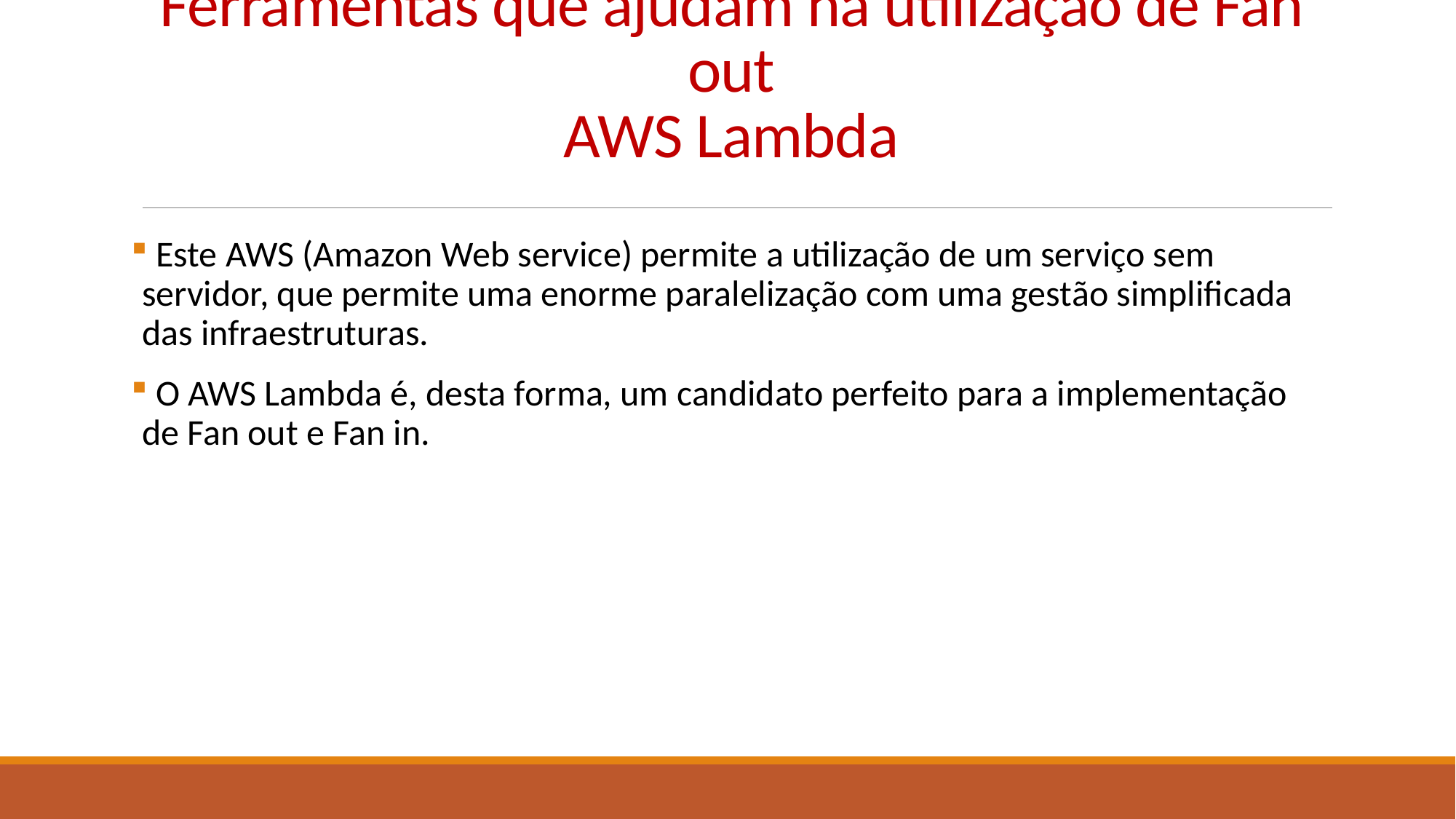

# Ferramentas que ajudam na utilização de Fan out AWS Lambda
 Este AWS (Amazon Web service) permite a utilização de um serviço sem servidor, que permite uma enorme paralelização com uma gestão simplificada das infraestruturas.
 O AWS Lambda é, desta forma, um candidato perfeito para a implementação de Fan out e Fan in.